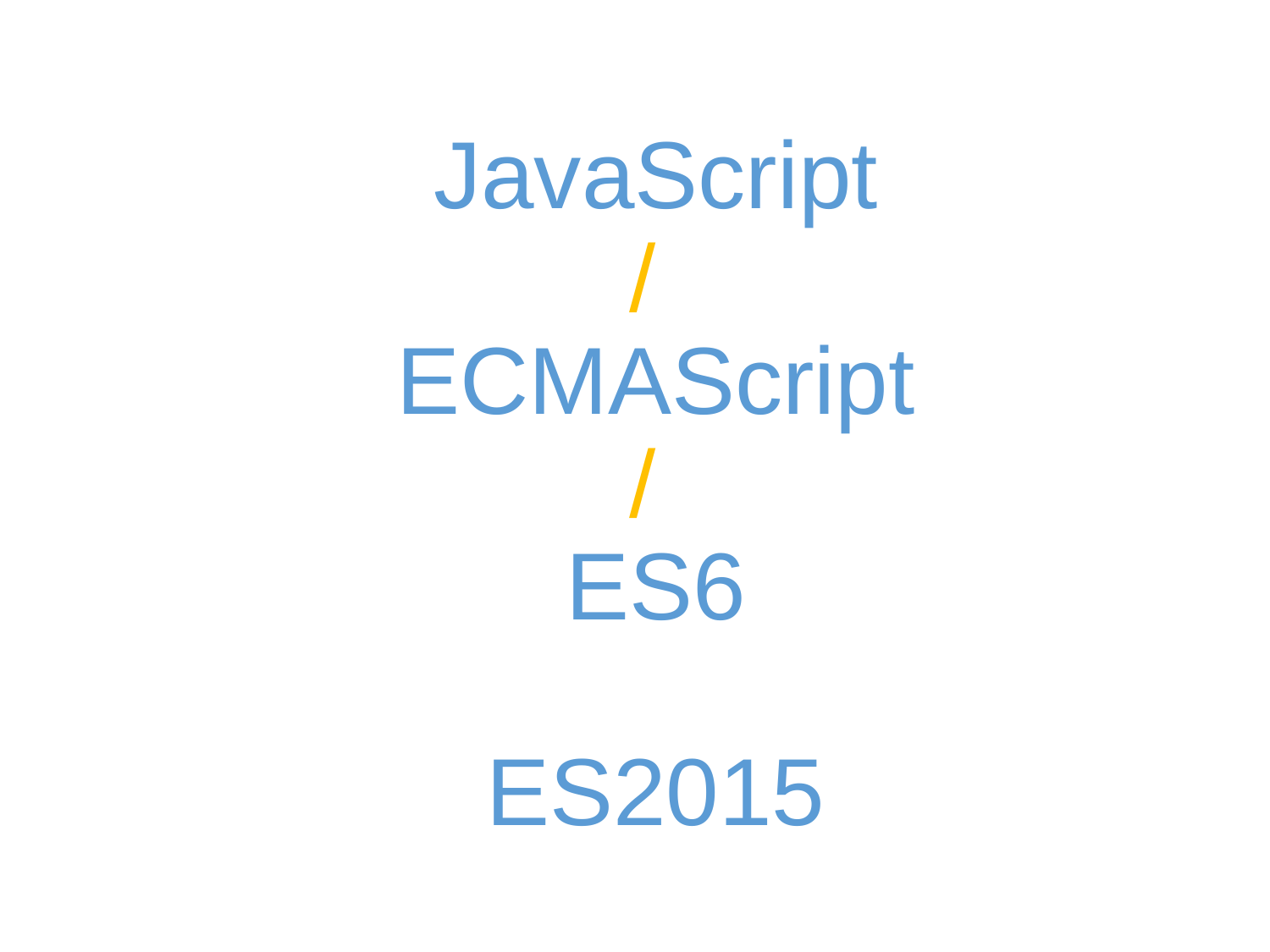

# JavaScript / ECMAScript / ES6 ES2015